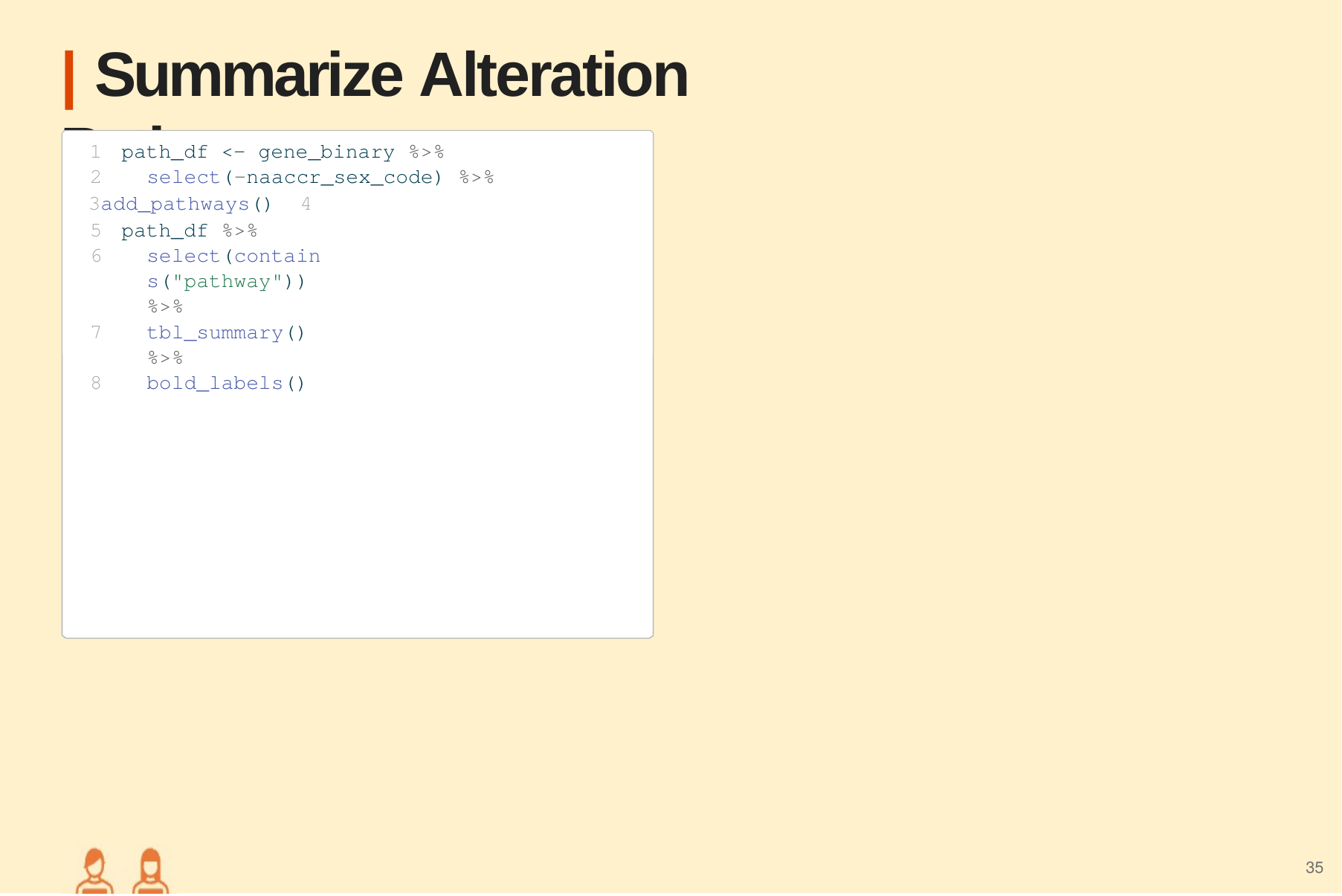

# | Summarize Alteration Pathways

path_df <- gene_binary %>%
select(-naaccr_sex_code) %>%
add_pathways()  4
path_df %>%
select(contains("pathway")) %>%
tbl_summary() %>%
bold_labels()

35